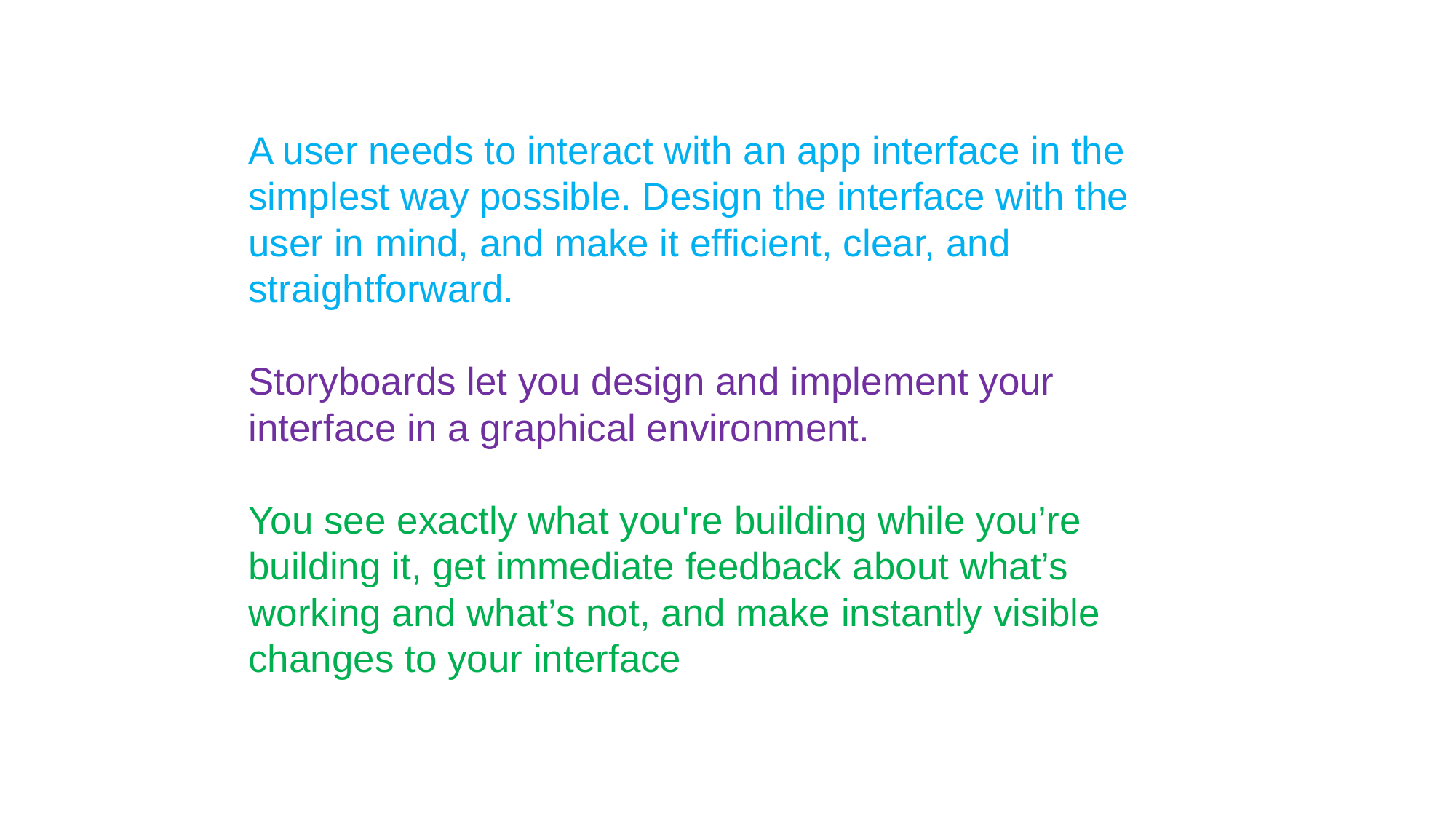

A user needs to interact with an app interface in the simplest way possible. Design the interface with the user in mind, and make it efficient, clear, and straightforward.

Storyboards let you design and implement your interface in a graphical environment.

You see exactly what you're building while you’re building it, get immediate feedback about what’s working and what’s not, and make instantly visible changes to your interface